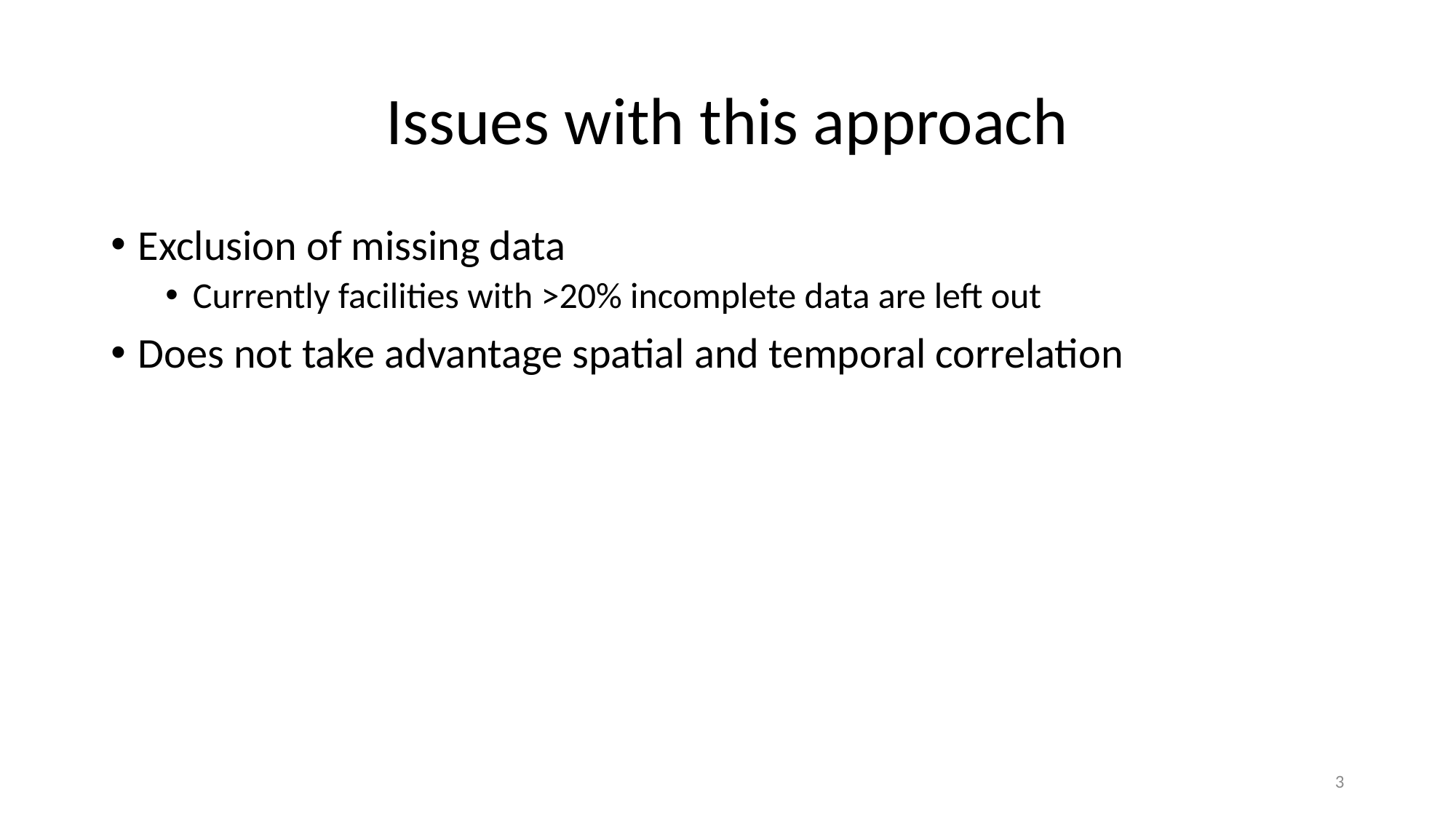

# Issues with this approach
Exclusion of missing data
Currently facilities with >20% incomplete data are left out
Does not take advantage spatial and temporal correlation
3